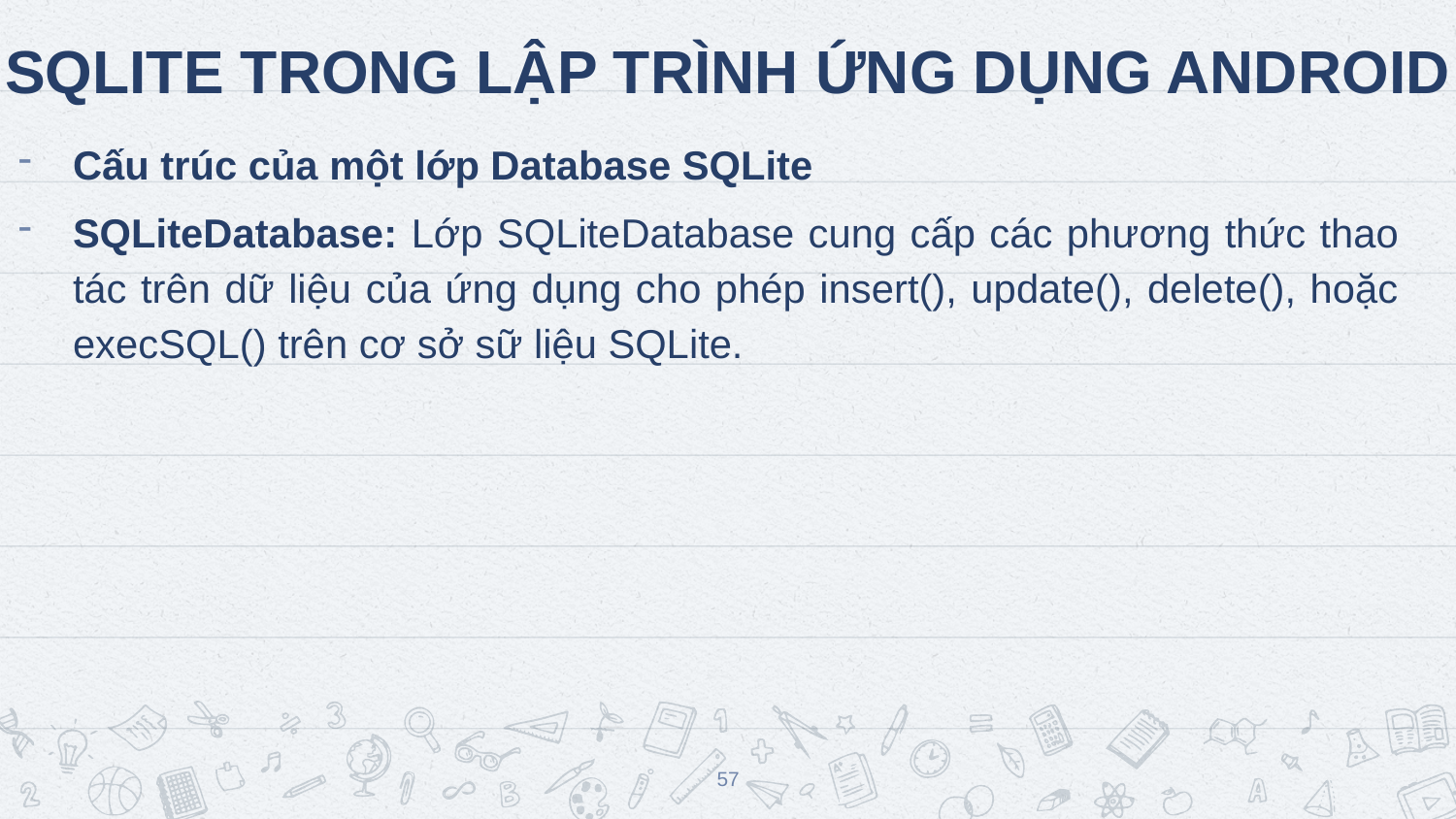

# SQLITE TRONG LẬP TRÌNH ỨNG DỤNG ANDROID
Cấu trúc của một lớp Database SQLite
SQLiteDatabase: Lớp SQLiteDatabase cung cấp các phương thức thao tác trên dữ liệu của ứng dụng cho phép insert(), update(), delete(), hoặc execSQL() trên cơ sở sữ liệu SQLite.
57